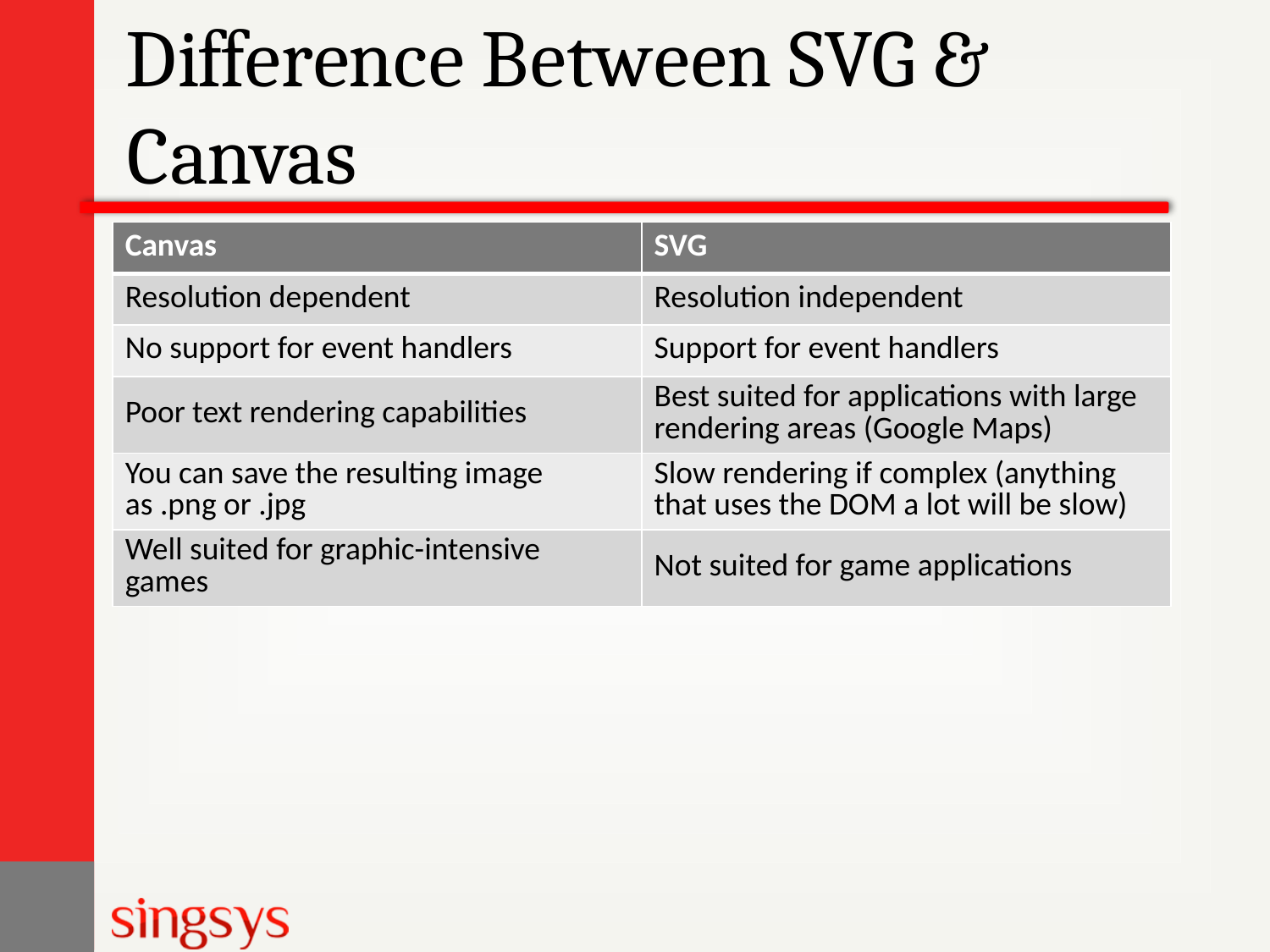

# Difference Between SVG & Canvas
| Canvas | SVG |
| --- | --- |
| Resolution dependent | Resolution independent |
| No support for event handlers | Support for event handlers |
| Poor text rendering capabilities | Best suited for applications with large rendering areas (Google Maps) |
| You can save the resulting image as .png or .jpg | Slow rendering if complex (anything that uses the DOM a lot will be slow) |
| Well suited for graphic-intensive games | Not suited for game applications |